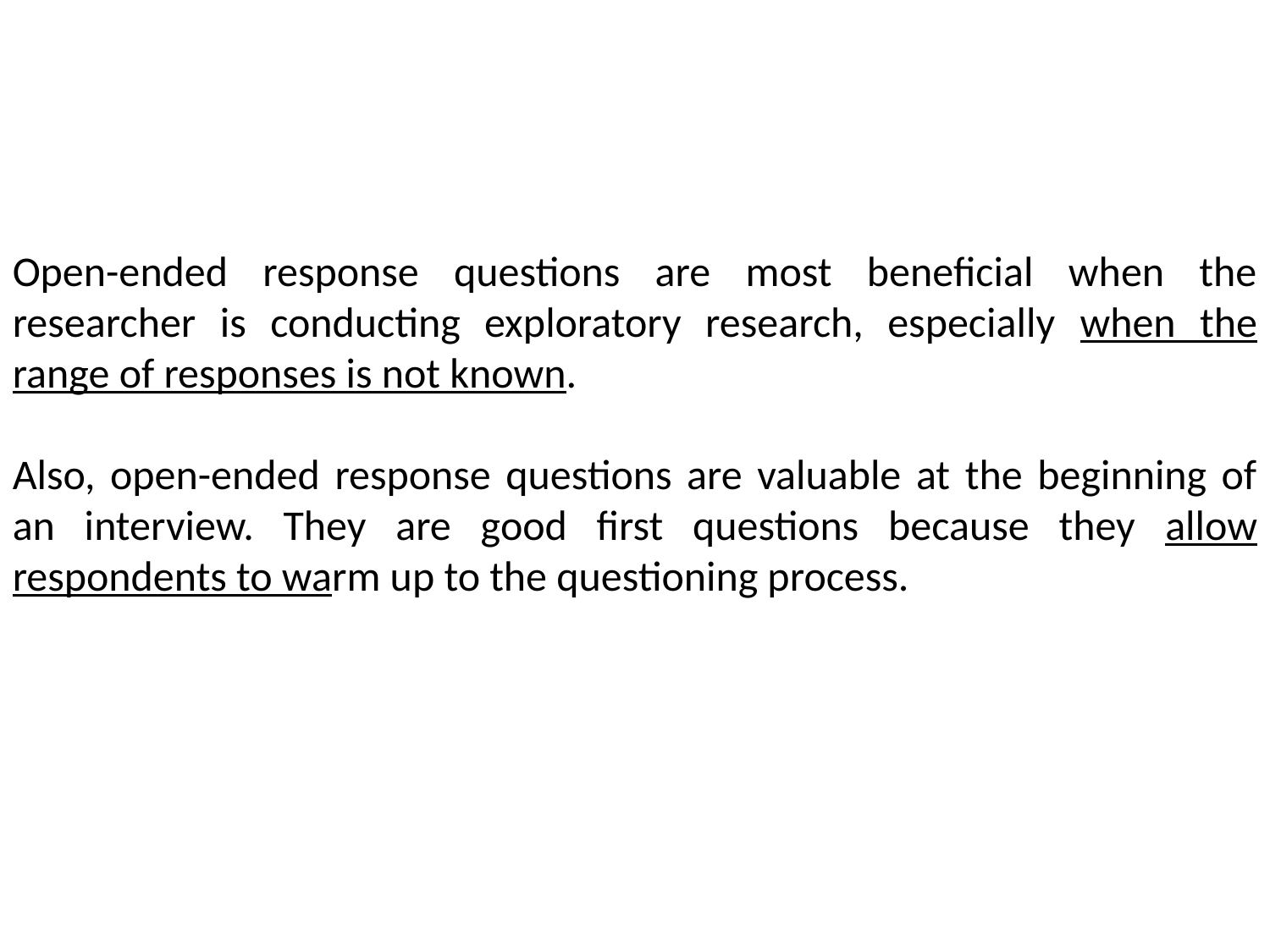

Open-ended response questions are most beneficial when the researcher is conducting exploratory research, especially when the range of responses is not known.

Also, open-ended response questions are valuable at the beginning of an interview. They are good first questions because they allow respondents to warm up to the questioning process.